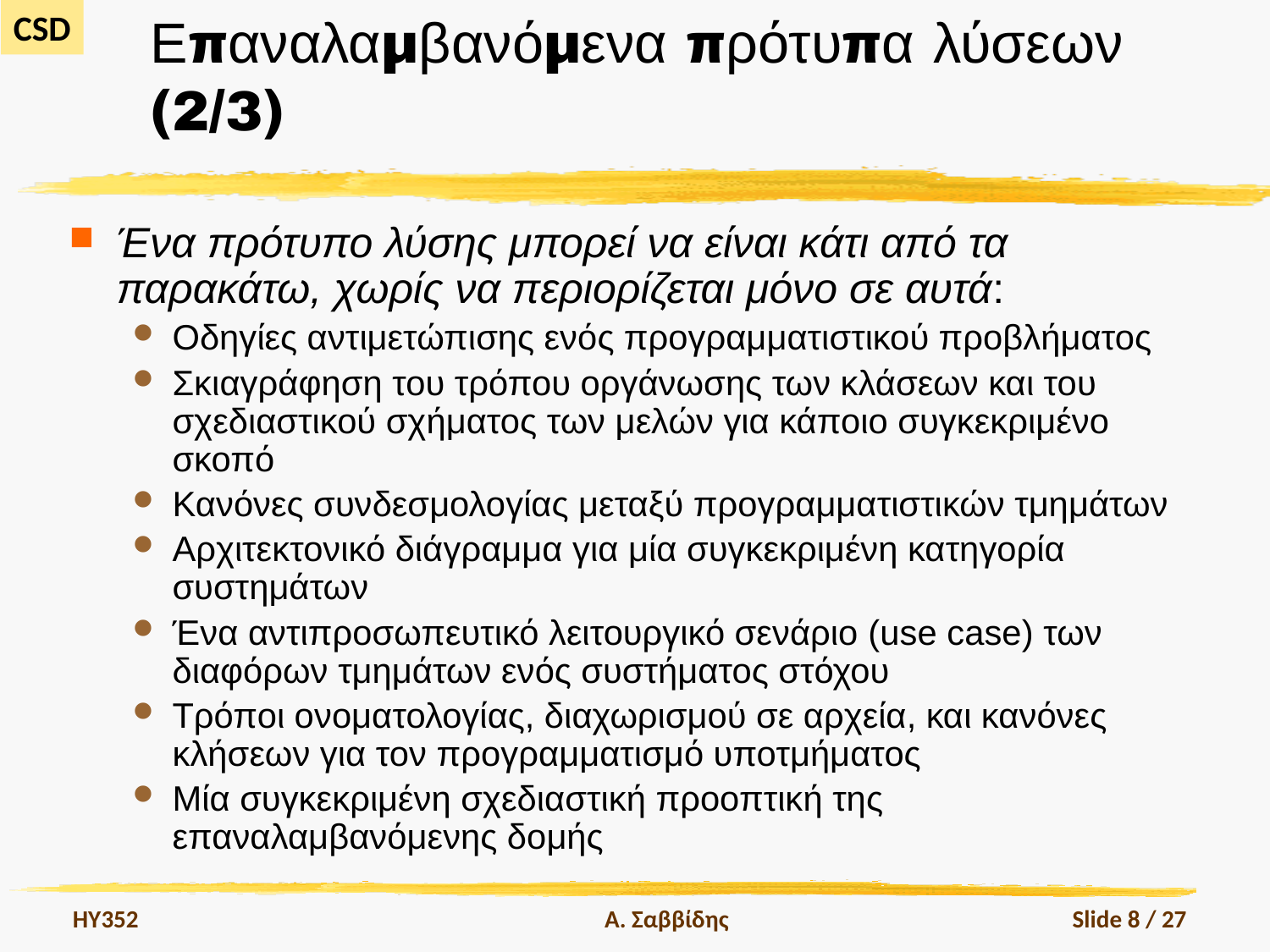

# Επαναλαμβανόμενα πρότυπα λύσεων (2/3)
Ένα πρότυπο λύσης μπορεί να είναι κάτι από τα παρακάτω, χωρίς να περιορίζεται μόνο σε αυτά:
Οδηγίες αντιμετώπισης ενός προγραμματιστικού προβλήματος
Σκιαγράφηση του τρόπου οργάνωσης των κλάσεων και του σχεδιαστικού σχήματος των μελών για κάποιο συγκεκριμένο σκοπό
Κανόνες συνδεσμολογίας μεταξύ προγραμματιστικών τμημάτων
Αρχιτεκτονικό διάγραμμα για μία συγκεκριμένη κατηγορία συστημάτων
Ένα αντιπροσωπευτικό λειτουργικό σενάριο (use case) των διαφόρων τμημάτων ενός συστήματος στόχου
Τρόποι ονοματολογίας, διαχωρισμού σε αρχεία, και κανόνες κλήσεων για τον προγραμματισμό υποτμήματος
Μία συγκεκριμένη σχεδιαστική προοπτική της επαναλαμβανόμενης δομής
HY352
Α. Σαββίδης
Slide 8 / 27